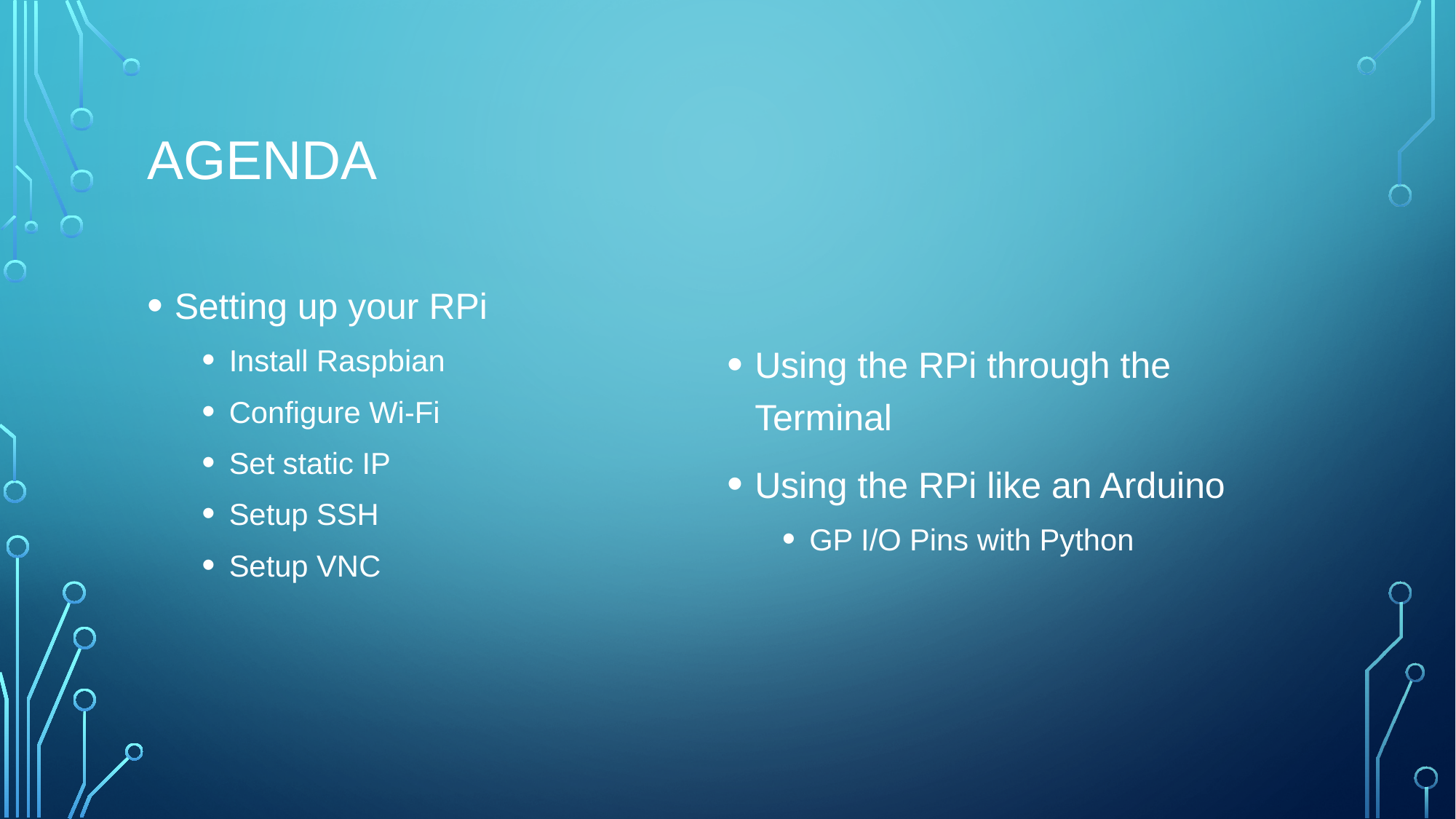

# Agenda
Setting up your RPi
Install Raspbian
Configure Wi-Fi
Set static IP
Setup SSH
Setup VNC

Using the RPi through the Terminal
Using the RPi like an Arduino
GP I/O Pins with Python